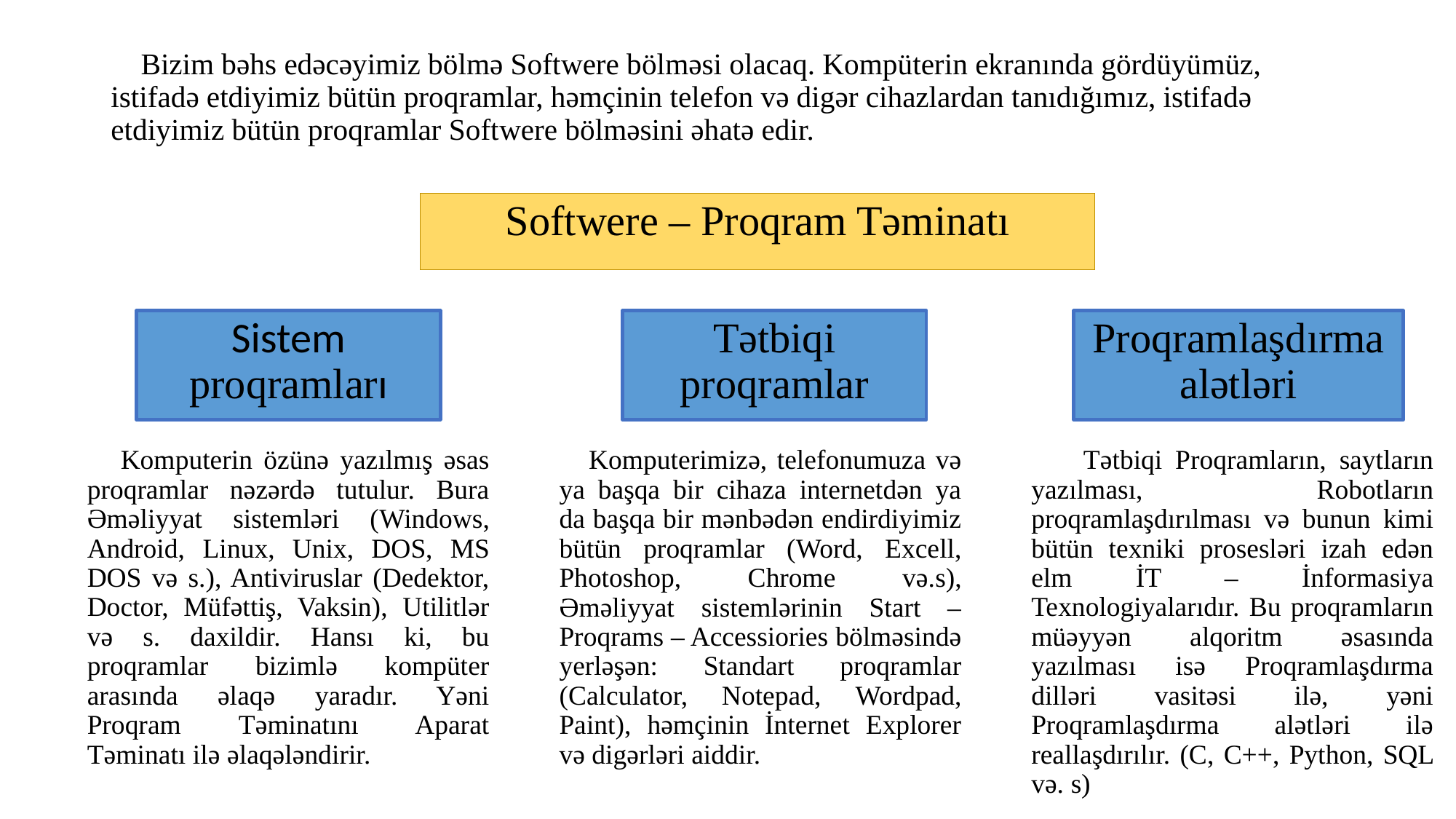

# Bizim bəhs edəcəyimiz bölmə Softwere bölməsi olacaq. Kompüterin ekranında gördüyümüz, istifadə etdiyimiz bütün proqramlar, həmçinin telefon və digər cihazlardan tanıdığımız, istifadə etdiyimiz bütün proqramlar Softwere bölməsini əhatə edir.
Softwere – Proqram Təminatı
Sistem proqramları
Tətbiqi proqramlar
Proqramlaşdırma alətləri
   Komputerin özünə yazılmış əsas proqramlar nəzərdə tutulur. Bura Əməliyyat sistemləri (Windows, Android, Linux, Unix, DOS, MS DOS və s.), Antiviruslar (Dedektor, Doctor, Müfəttiş, Vaksin), Utilitlər və s. daxildir. Hansı ki, bu proqramlar bizimlə kompüter arasında əlaqə yaradır. Yəni Proqram Təminatını Aparat Təminatı ilə əlaqələndirir.
   Komputerimizə, telefonumuza və ya başqa bir cihaza internetdən ya da başqa bir mənbədən endirdiyimiz bütün proqramlar (Word, Excell, Photoshop, Chrome və.s), Əməliyyat sistemlərinin Start – Proqrams – Accessiories bölməsində yerləşən: Standart proqramlar (Calculator, Notepad, Wordpad, Paint), həmçinin İnternet Explorer və digərləri aiddir.
    Tətbiqi Proqramların, saytların yazılması, Robotların proqramlaşdırılması və bunun kimi bütün texniki prosesləri izah edən elm İT – İnformasiya Texnologiyalarıdır. Bu proqramların müəyyən alqoritm əsasında yazılması isə Proqramlaşdırma dilləri vasitəsi ilə, yəni Proqramlaşdırma alətləri ilə reallaşdırılır. (C, C++, Python, SQL və. s)